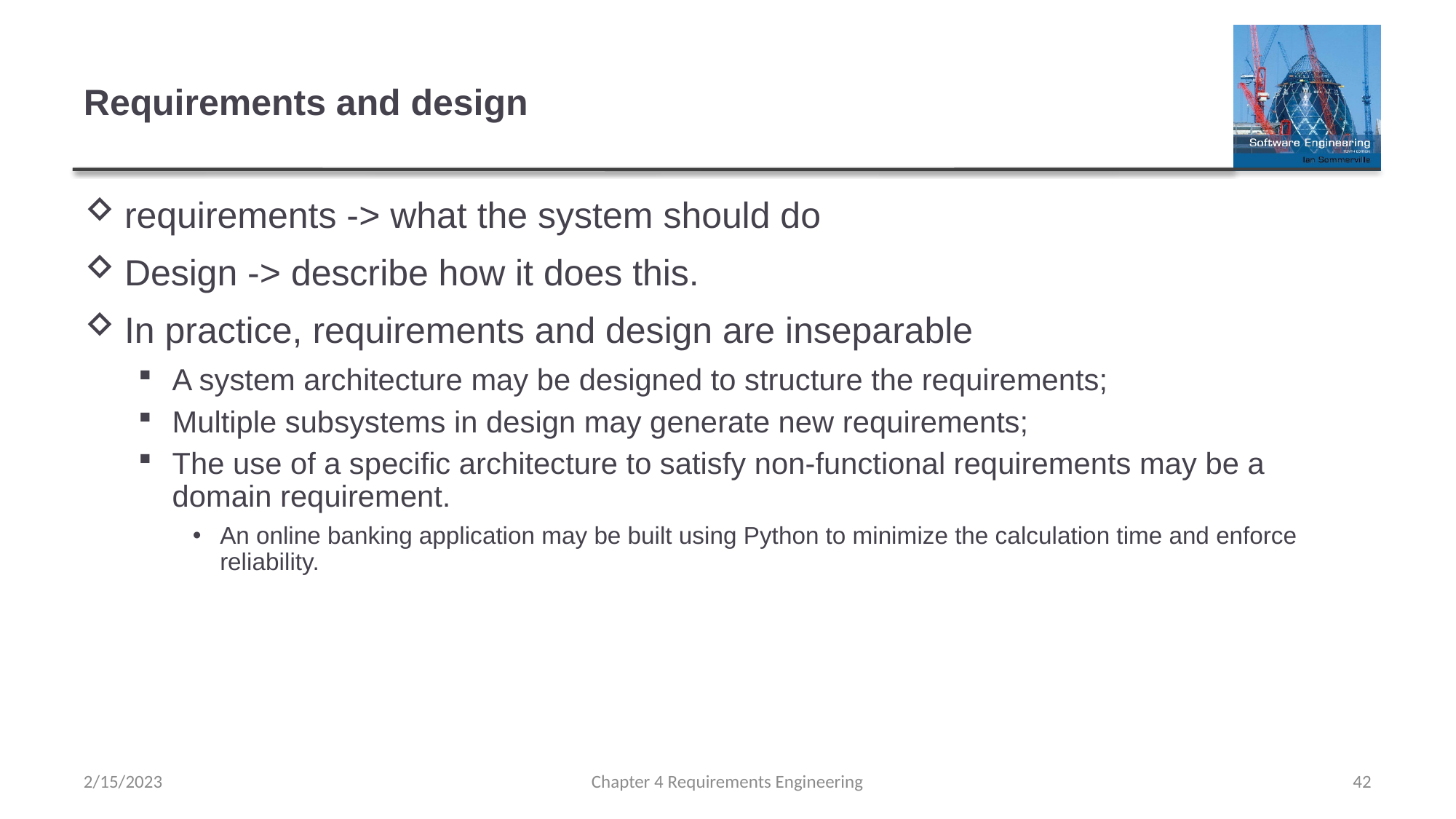

# Requirements and design
requirements -> what the system should do
Design -> describe how it does this.
In practice, requirements and design are inseparable
A system architecture may be designed to structure the requirements;
Multiple subsystems in design may generate new requirements;
The use of a specific architecture to satisfy non-functional requirements may be a domain requirement.
An online banking application may be built using Python to minimize the calculation time and enforce reliability.
2/15/2023
Chapter 4 Requirements Engineering
42